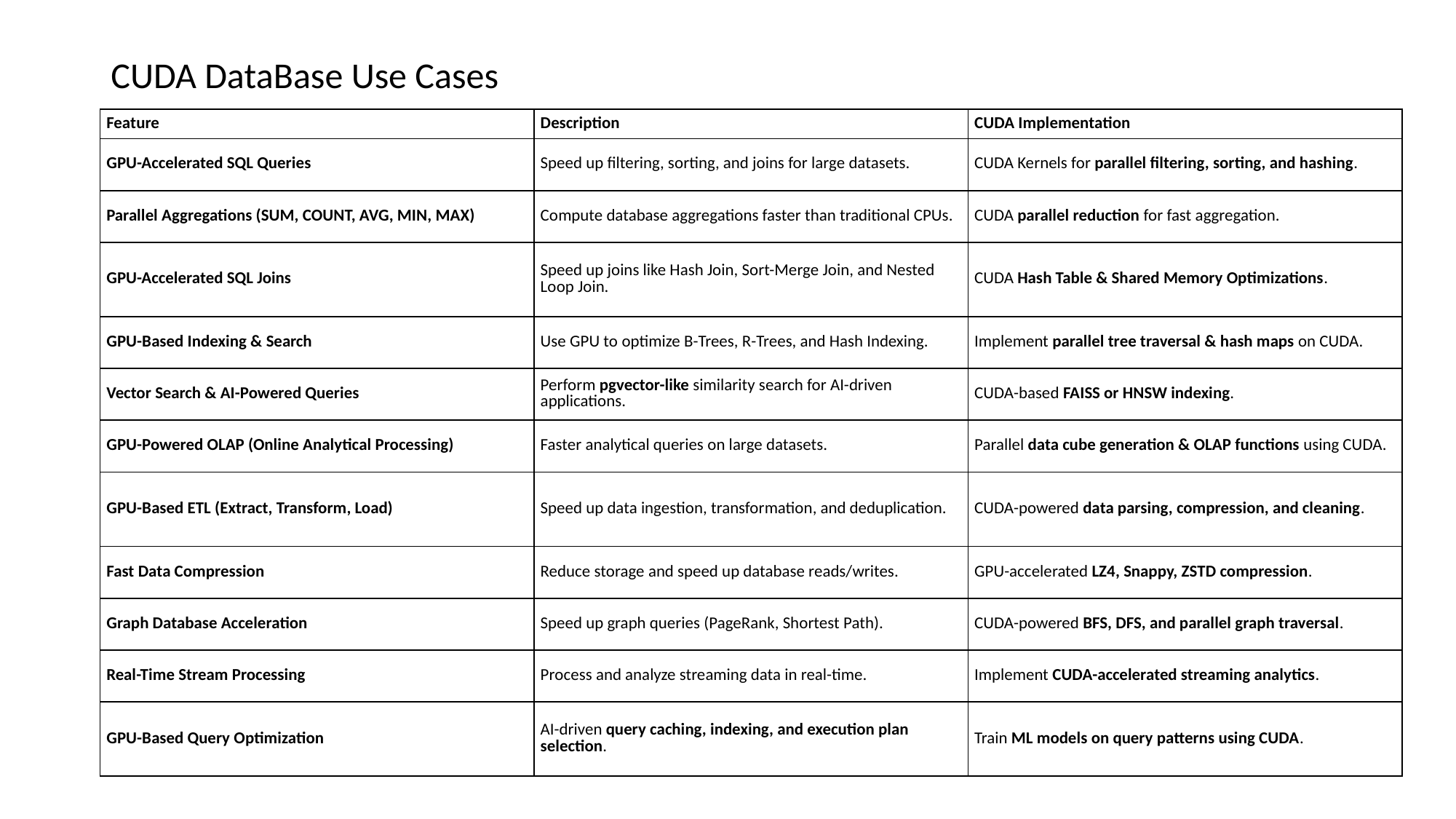

# CUDA DataBase Use Cases
| Feature | Description | CUDA Implementation |
| --- | --- | --- |
| GPU-Accelerated SQL Queries | Speed up filtering, sorting, and joins for large datasets. | CUDA Kernels for parallel filtering, sorting, and hashing. |
| Parallel Aggregations (SUM, COUNT, AVG, MIN, MAX) | Compute database aggregations faster than traditional CPUs. | CUDA parallel reduction for fast aggregation. |
| GPU-Accelerated SQL Joins | Speed up joins like Hash Join, Sort-Merge Join, and Nested Loop Join. | CUDA Hash Table & Shared Memory Optimizations. |
| GPU-Based Indexing & Search | Use GPU to optimize B-Trees, R-Trees, and Hash Indexing. | Implement parallel tree traversal & hash maps on CUDA. |
| Vector Search & AI-Powered Queries | Perform pgvector-like similarity search for AI-driven applications. | CUDA-based FAISS or HNSW indexing. |
| GPU-Powered OLAP (Online Analytical Processing) | Faster analytical queries on large datasets. | Parallel data cube generation & OLAP functions using CUDA. |
| GPU-Based ETL (Extract, Transform, Load) | Speed up data ingestion, transformation, and deduplication. | CUDA-powered data parsing, compression, and cleaning. |
| Fast Data Compression | Reduce storage and speed up database reads/writes. | GPU-accelerated LZ4, Snappy, ZSTD compression. |
| Graph Database Acceleration | Speed up graph queries (PageRank, Shortest Path). | CUDA-powered BFS, DFS, and parallel graph traversal. |
| Real-Time Stream Processing | Process and analyze streaming data in real-time. | Implement CUDA-accelerated streaming analytics. |
| GPU-Based Query Optimization | AI-driven query caching, indexing, and execution plan selection. | Train ML models on query patterns using CUDA. |